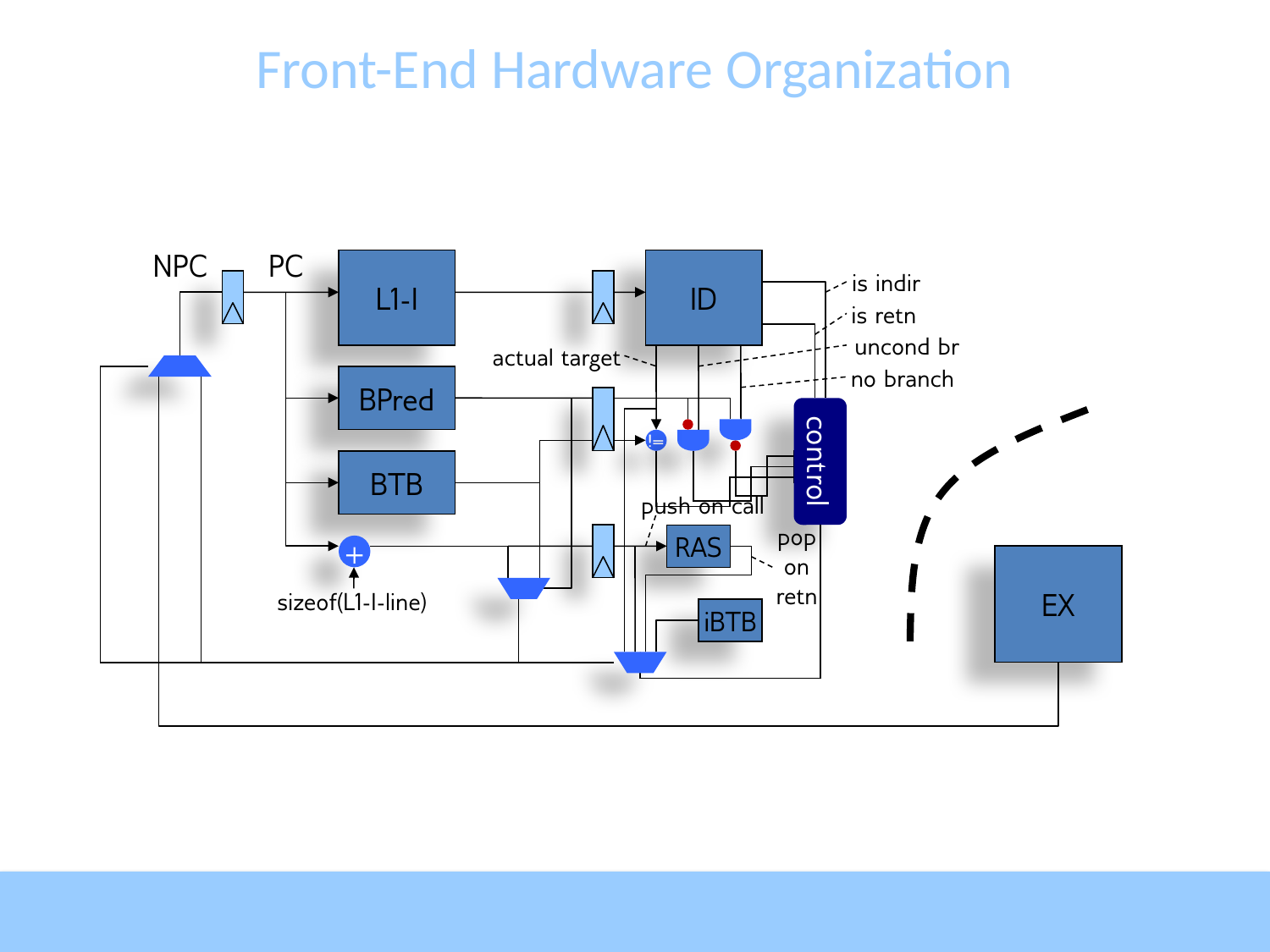

# Front-End Hardware Organization
NPC
PC
L1-I
ID
is indir

is retn

uncond br
actual target

no branch
BPred

!=
control

BTB

push on call

pop
on
retn

RAS
+

EX

sizeof(L1-I-line)
iBTB